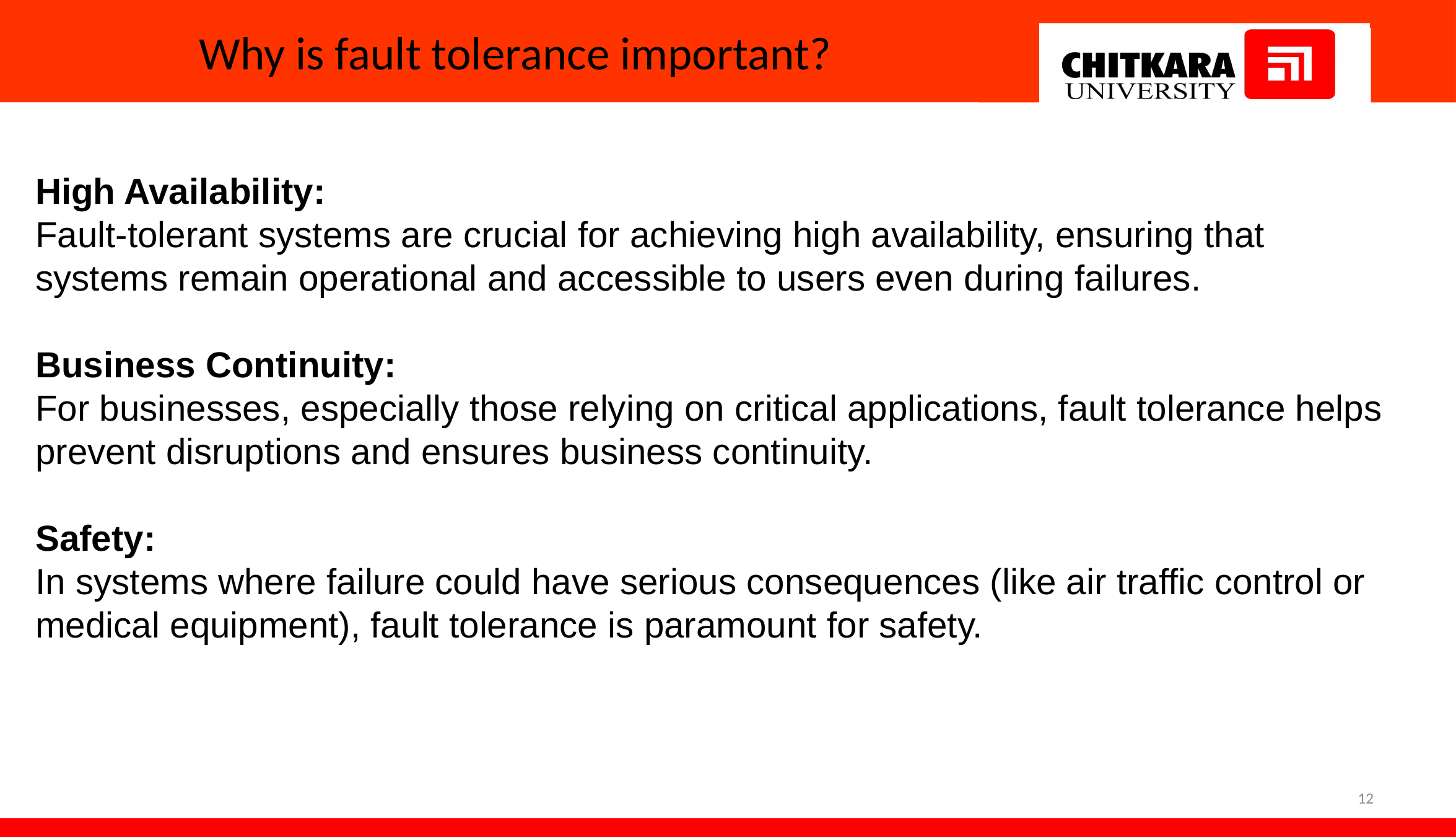

# Why is fault tolerance important?

High Availability:
Fault-tolerant systems are crucial for achieving high availability, ensuring that systems remain operational and accessible to users even during failures.

Business Continuity:
For businesses, especially those relying on critical applications, fault tolerance helps prevent disruptions and ensures business continuity.

Safety:
In systems where failure could have serious consequences (like air traffic control or medical equipment), fault tolerance is paramount for safety.
12